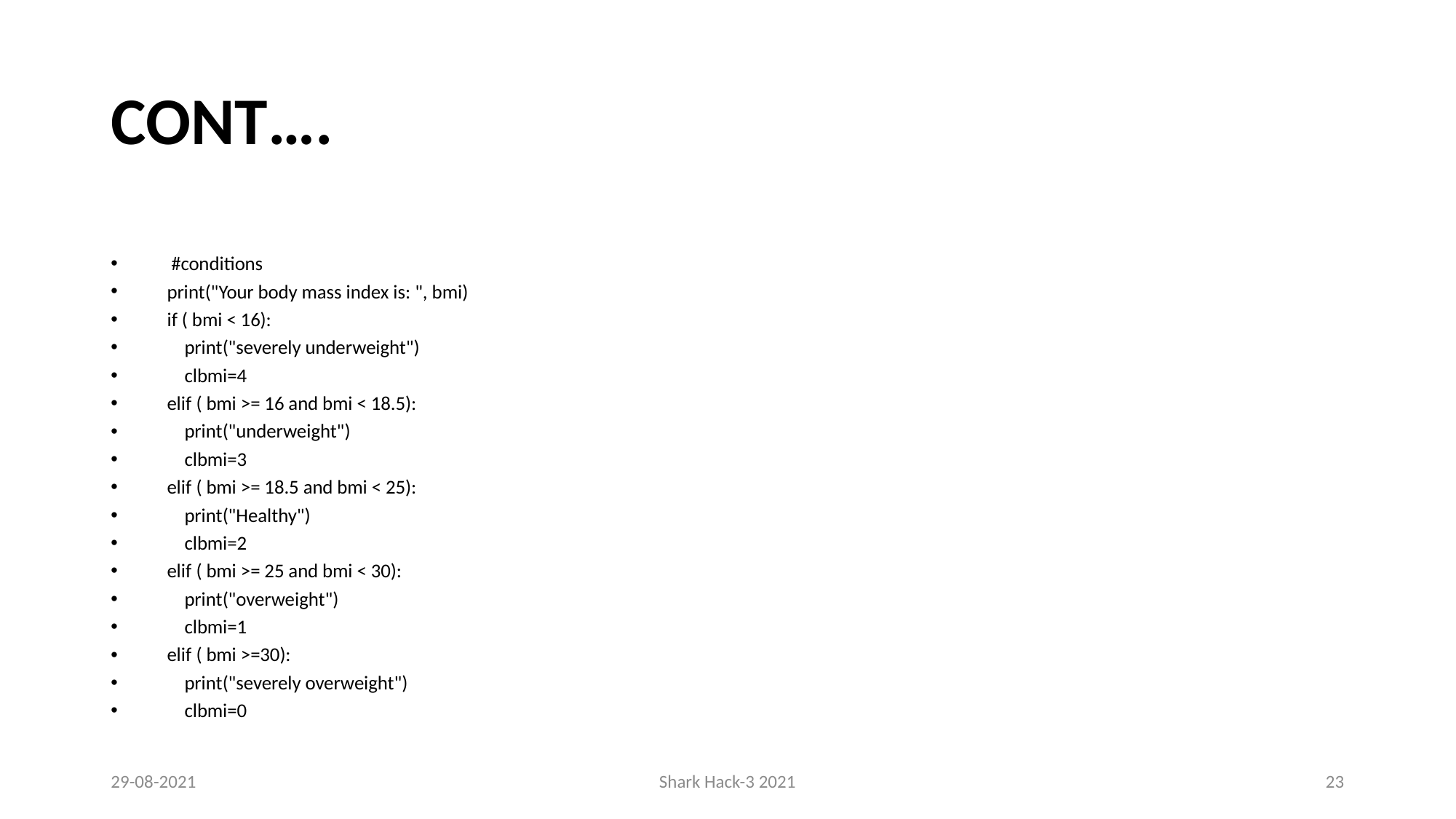

# Cont….

     #conditions
    print("Your body mass index is: ", bmi)
    if ( bmi < 16):
        print("severely underweight")
        clbmi=4
    elif ( bmi >= 16 and bmi < 18.5):
        print("underweight")
        clbmi=3
    elif ( bmi >= 18.5 and bmi < 25):
        print("Healthy")
        clbmi=2
    elif ( bmi >= 25 and bmi < 30):
        print("overweight")
        clbmi=1
    elif ( bmi >=30):
        print("severely overweight")
        clbmi=0
29-08-2021
Shark Hack-3 2021
23